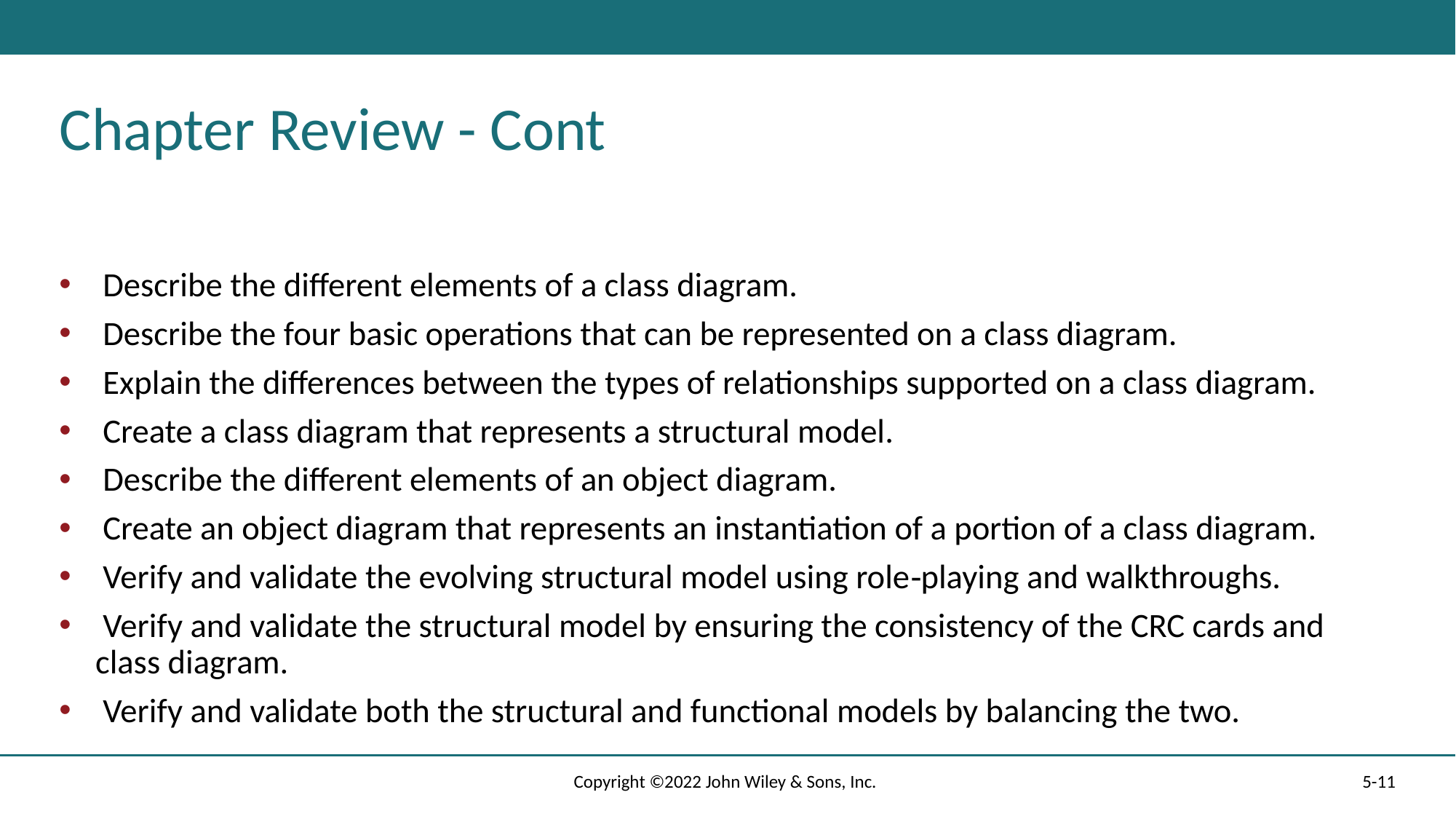

# Chapter Review - Cont

 Describe the different elements of a class diagram.
 Describe the four basic operations that can be represented on a class diagram.
 Explain the differences between the types of relationships supported on a class diagram.
 Create a class diagram that represents a structural model.
 Describe the different elements of an object diagram.
 Create an object diagram that represents an instantiation of a portion of a class diagram.
 Verify and validate the evolving structural model using role‐playing and walkthroughs.
 Verify and validate the structural model by ensuring the consistency of the CRC cards and class diagram.
 Verify and validate both the structural and functional models by balancing the two.
Copyright ©2022 John Wiley & Sons, Inc.
5-11